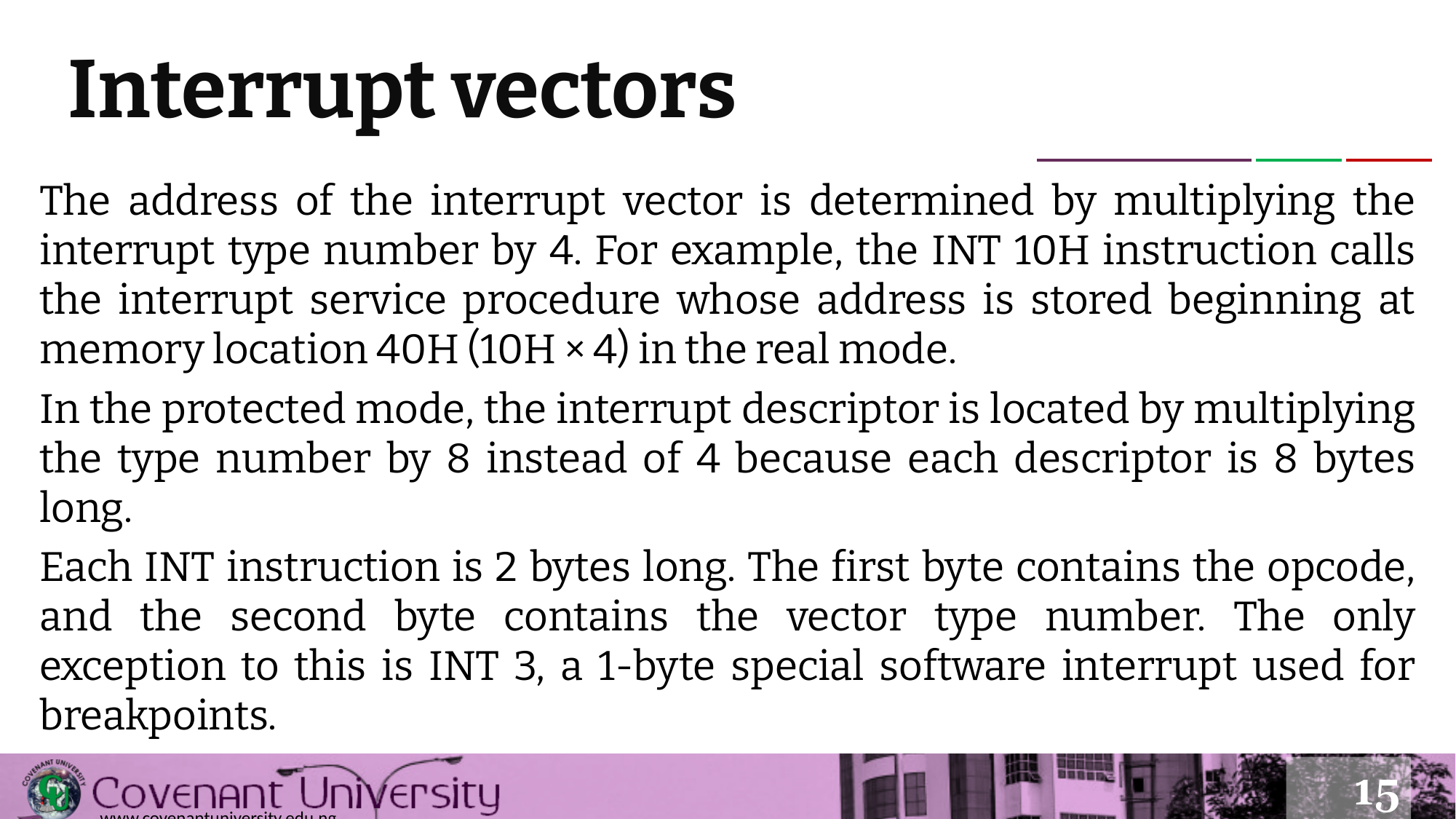

# Interrupt vectors
The address of the interrupt vector is determined by multiplying the interrupt type number by 4. For example, the INT 10H instruction calls the interrupt service procedure whose address is stored beginning at memory location 40H (10H × 4) in the real mode.
In the protected mode, the interrupt descriptor is located by multiplying the type number by 8 instead of 4 because each descriptor is 8 bytes long.
Each INT instruction is 2 bytes long. The first byte contains the opcode, and the second byte contains the vector type number. The only exception to this is INT 3, a 1-byte special software interrupt used for breakpoints.